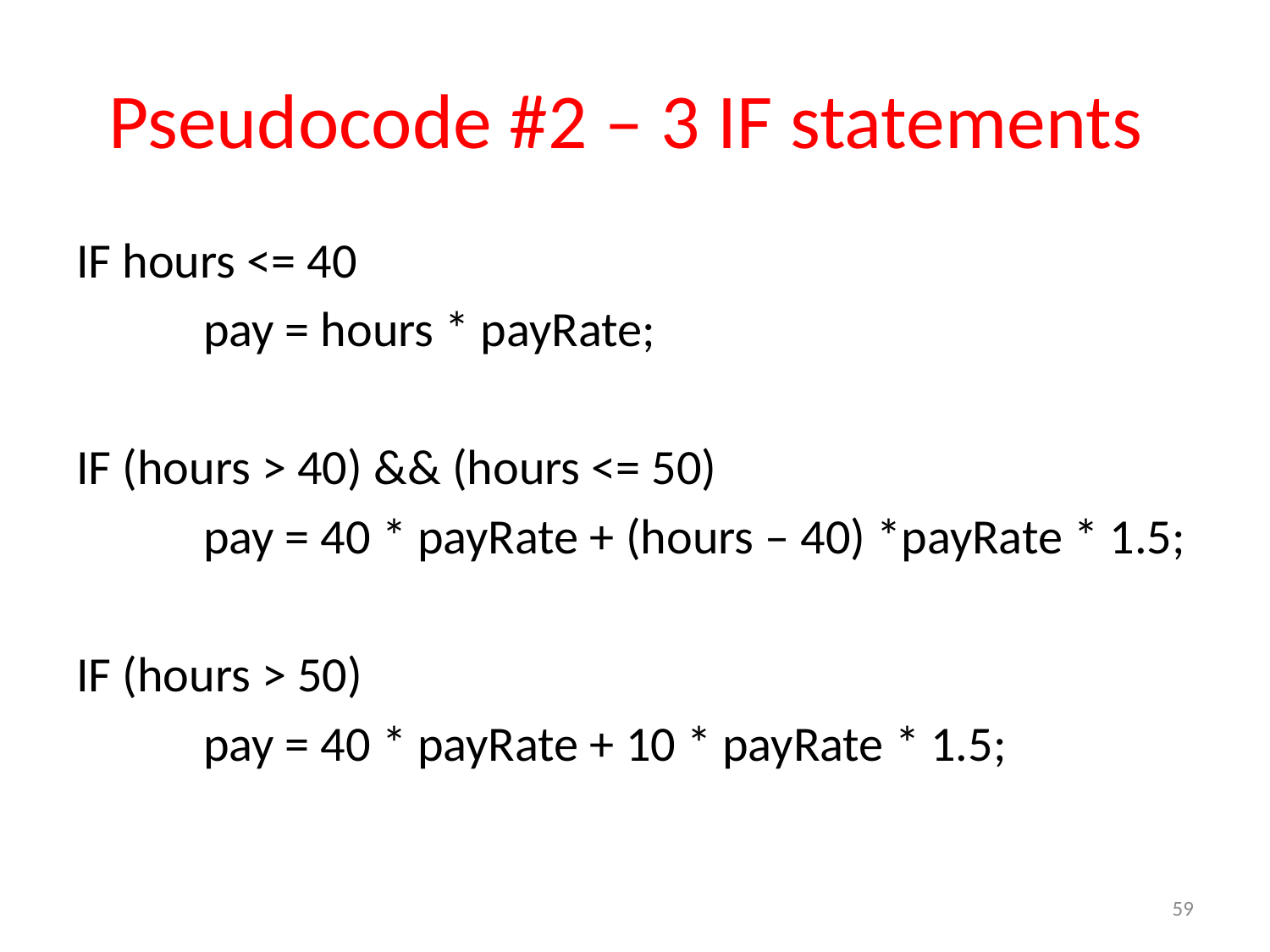

# Pseudocode #2 – 3 IF statements
IF hours <= 40
	pay = hours * payRate;

IF (hours > 40) && (hours <= 50)
	pay = 40 * payRate + (hours – 40) *payRate * 1.5;

IF (hours > 50)
	pay = 40 * payRate + 10 * payRate * 1.5;

59